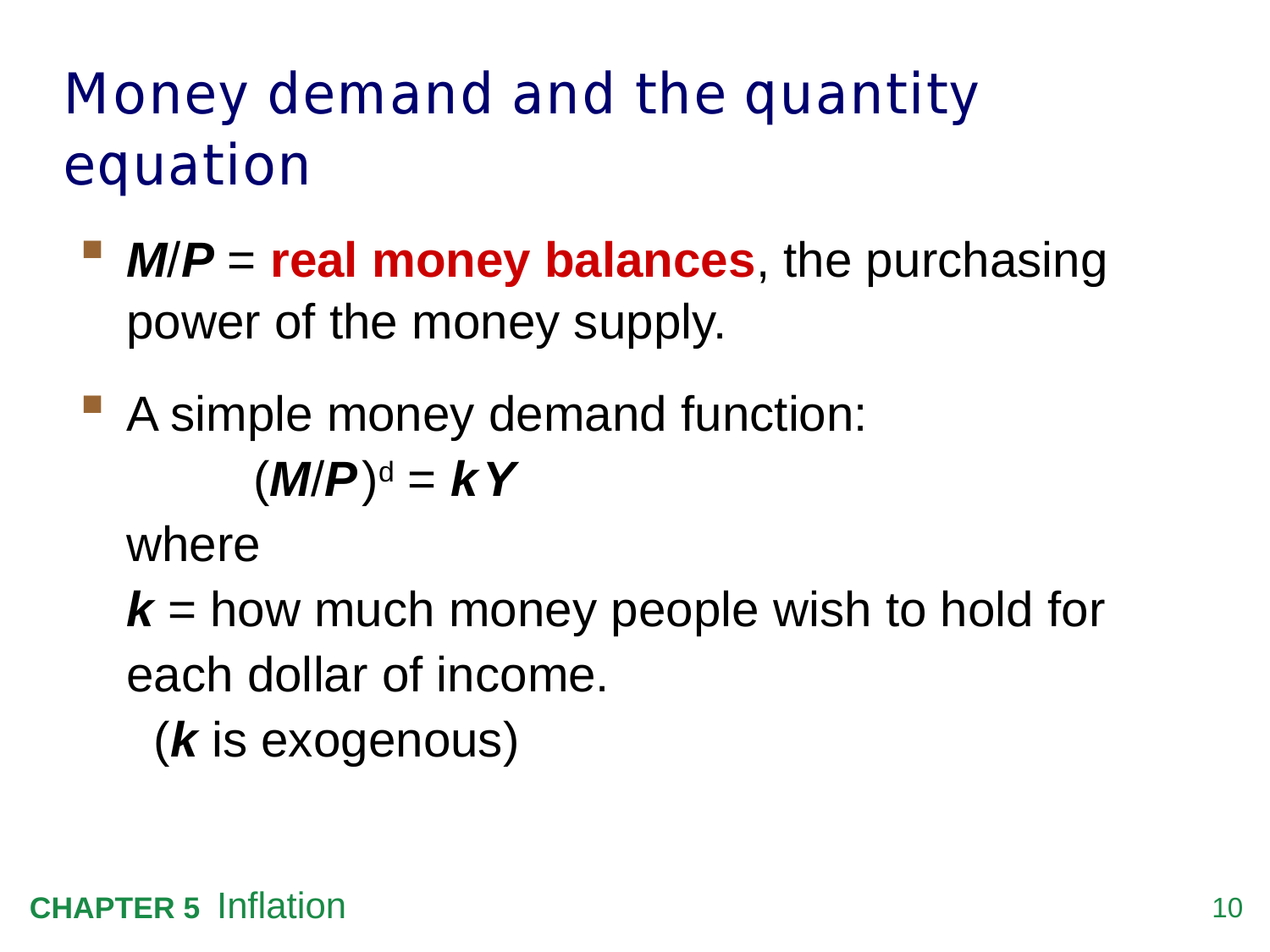

# Money demand and the quantity equation
M/P = real money balances, the purchasing power of the money supply.
A simple money demand function:
	(M/P )d = k Y
where
k = how much money people wish to hold for each dollar of income.
  (k is exogenous)